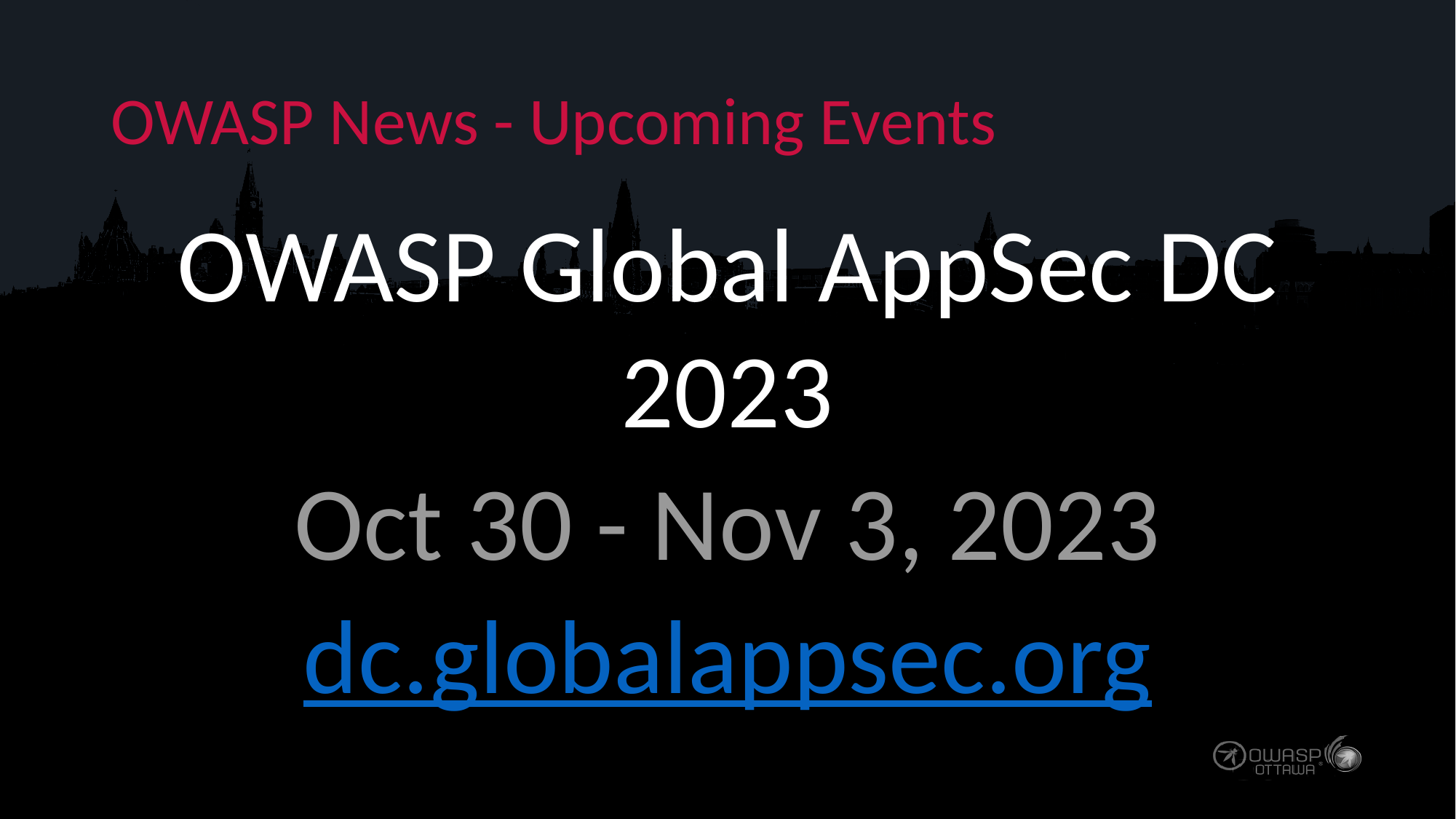

# OWASP News - Upcoming Events
OWASP Global AppSec DC 2023
Oct 30 - Nov 3, 2023
dc.globalappsec.org